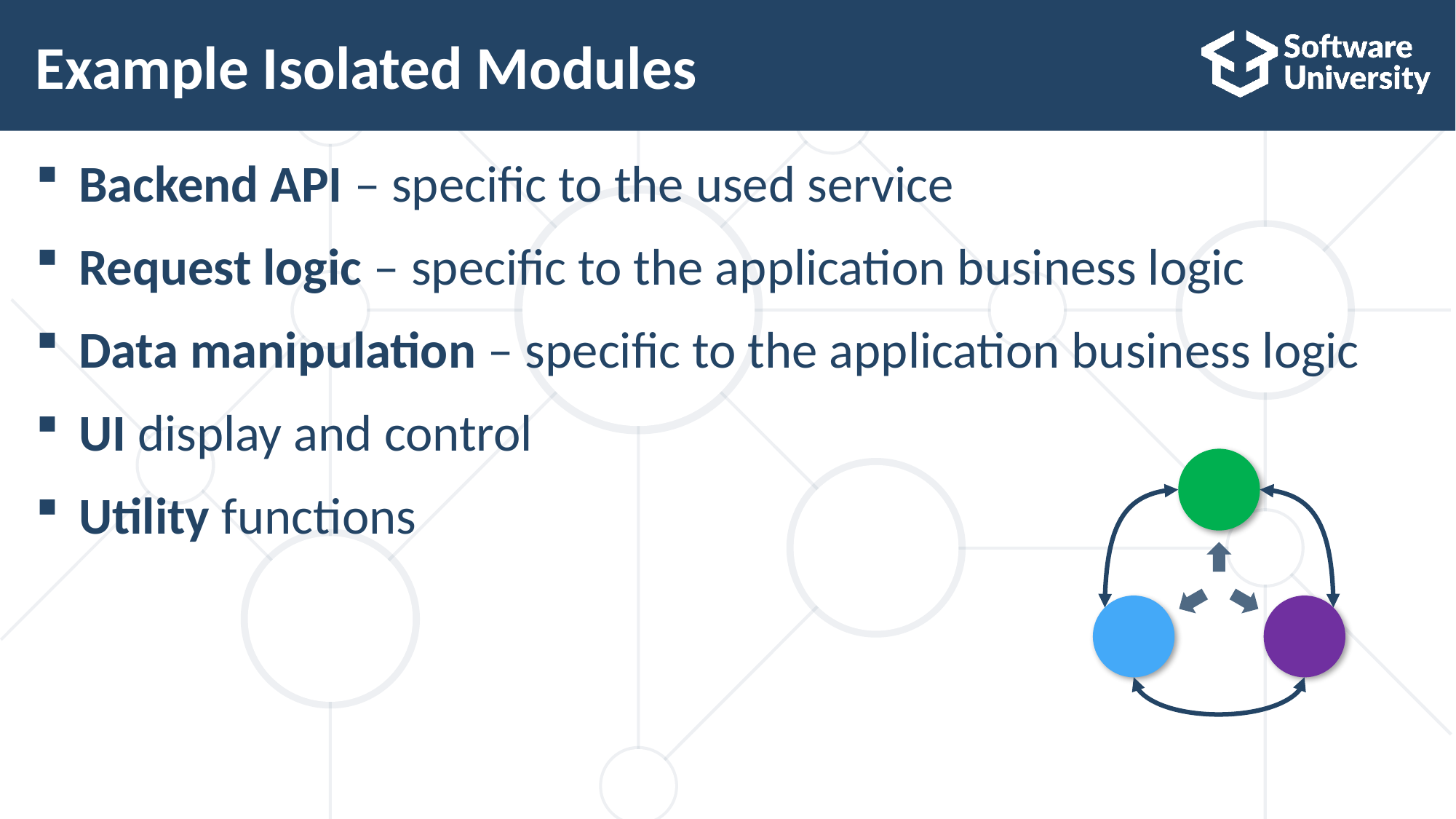

# Example Isolated Modules
Backend API – specific to the used service
Request logic – specific to the application business logic
Data manipulation – specific to the application business logic
UI display and control
Utility functions

9